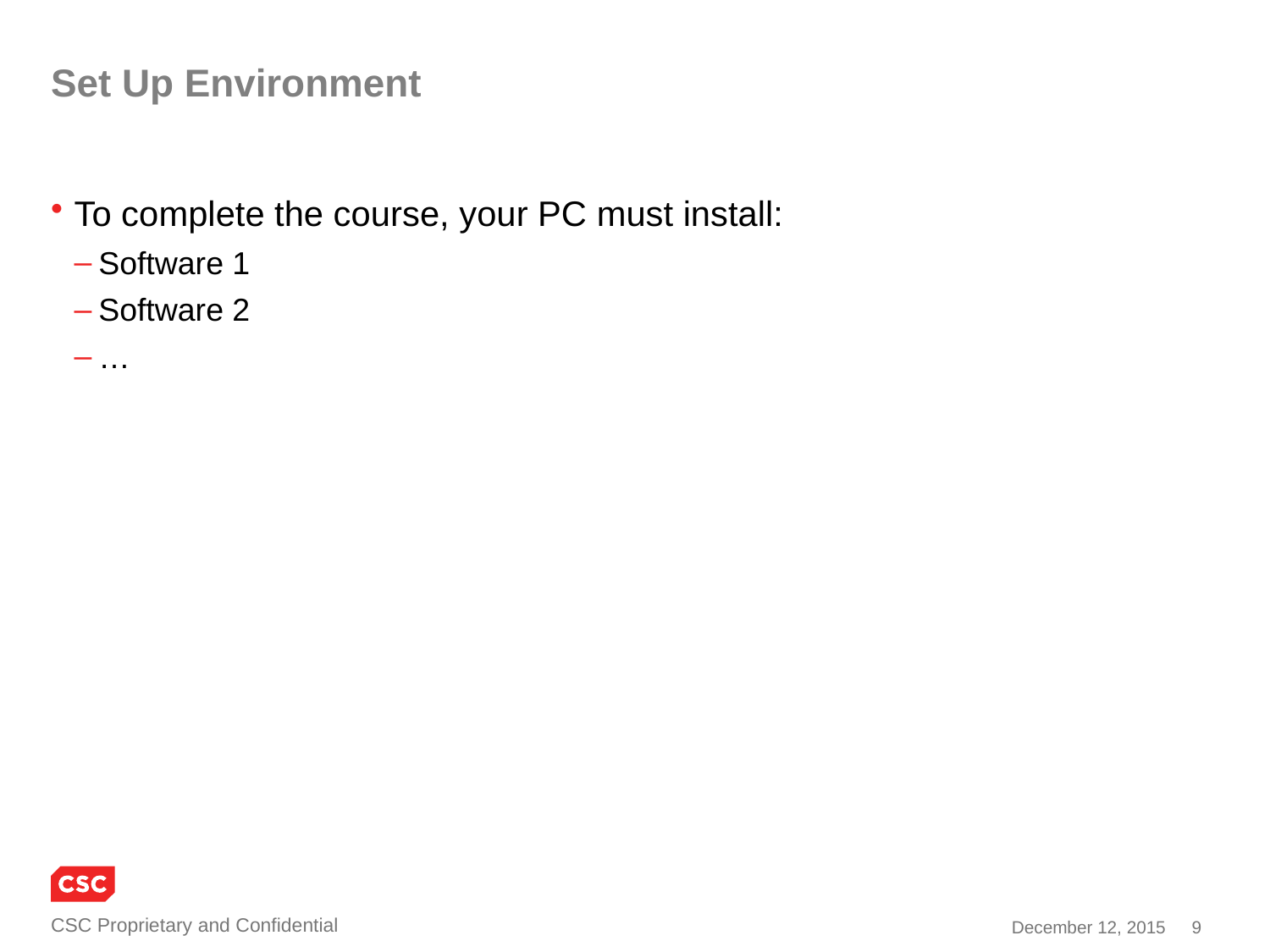

# Set Up Environment
To complete the course, your PC must install:
Software 1
Software 2
…